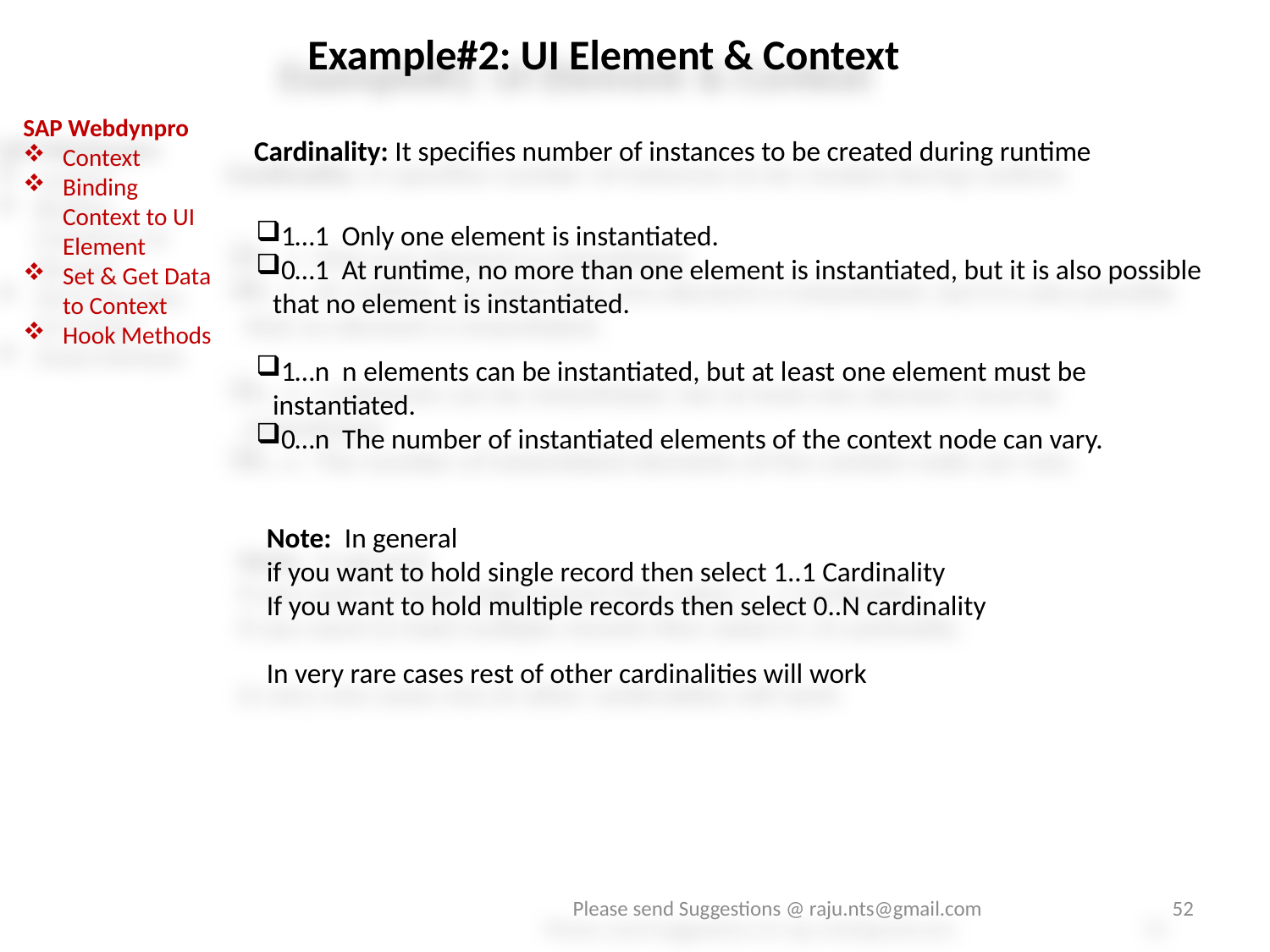

Example#2: UI Element & Context
SAP Webdynpro
Context
Binding Context to UI Element
Set & Get Data to Context
Hook Methods

Cardinality: It specifies number of instances to be created during runtime
1…1  Only one element is instantiated.
0…1  At runtime, no more than one element is instantiated, but it is also possible that no element is instantiated.

1…n  n elements can be instantiated, but at least one element must be instantiated.
0…n  The number of instantiated elements of the context node can vary.
Note:  In general
if you want to hold single record then select 1..1 Cardinality
If you want to hold multiple records then select 0..N cardinality

In very rare cases rest of other cardinalities will work
Please send Suggestions @ raju.nts@gmail.com
52